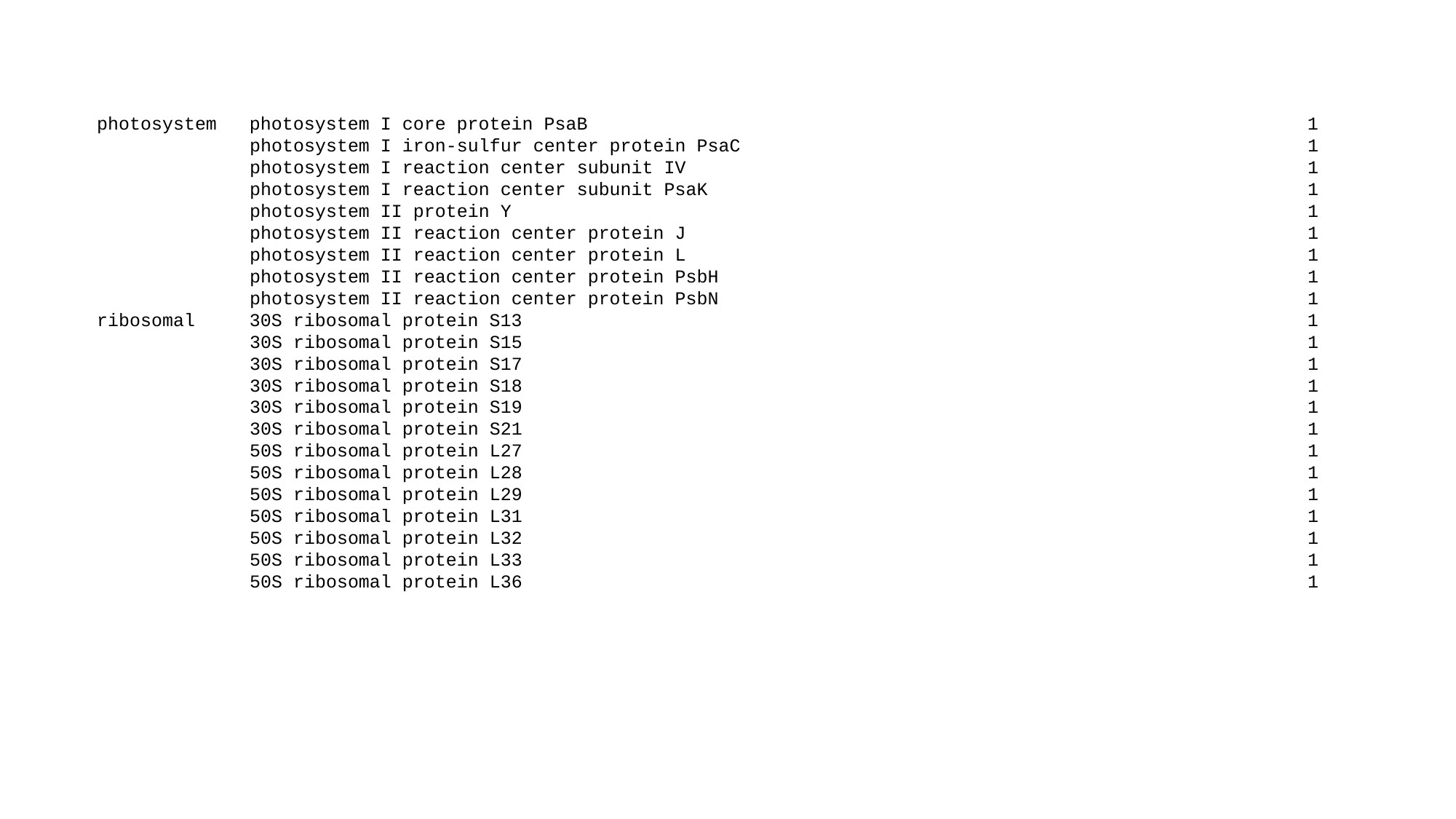

photosystem   photosystem I core protein PsaB                                                                  1
              photosystem I iron-sulfur center protein PsaC                                                    1
              photosystem I reaction center subunit IV                                                         1
              photosystem I reaction center subunit PsaK                                                       1
              photosystem II protein Y                                                                         1
              photosystem II reaction center protein J                                                         1
              photosystem II reaction center protein L                                                         1
              photosystem II reaction center protein PsbH                                                      1
              photosystem II reaction center protein PsbN                                                      1
ribosomal     30S ribosomal protein S13                                                                        1
              30S ribosomal protein S15                                                                        1
              30S ribosomal protein S17                                                                        1
              30S ribosomal protein S18                                                                        1
              30S ribosomal protein S19                                                                        1
              30S ribosomal protein S21                                                                        1
              50S ribosomal protein L27                                                                        1
              50S ribosomal protein L28                                                                        1
              50S ribosomal protein L29                                                                        1
              50S ribosomal protein L31                                                                        1
              50S ribosomal protein L32                                                                        1
              50S ribosomal protein L33                                                                        1
              50S ribosomal protein L36                                                                        1